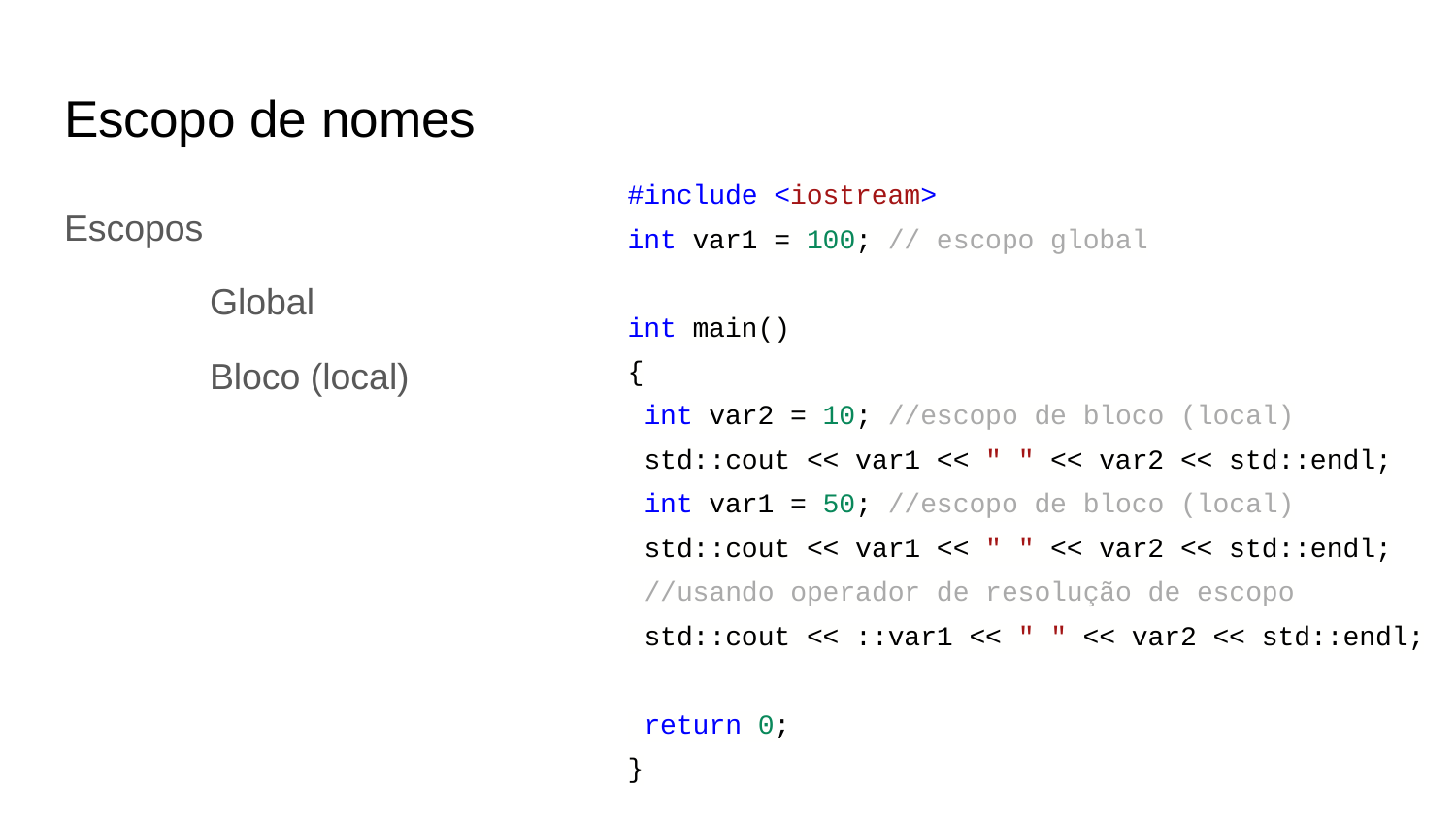

# Escopo de nomes
#include <iostream>
int var1 = 100; // escopo global

int main()
{
 int var2 = 10; //escopo de bloco (local)
 std::cout << var1 << " " << var2 << std::endl;
 int var1 = 50; //escopo de bloco (local)
 std::cout << var1 << " " << var2 << std::endl;
 //usando operador de resolução de escopo
 std::cout << ::var1 << " " << var2 << std::endl;

 return 0;
}
Escopos
	Global
	Bloco (local)